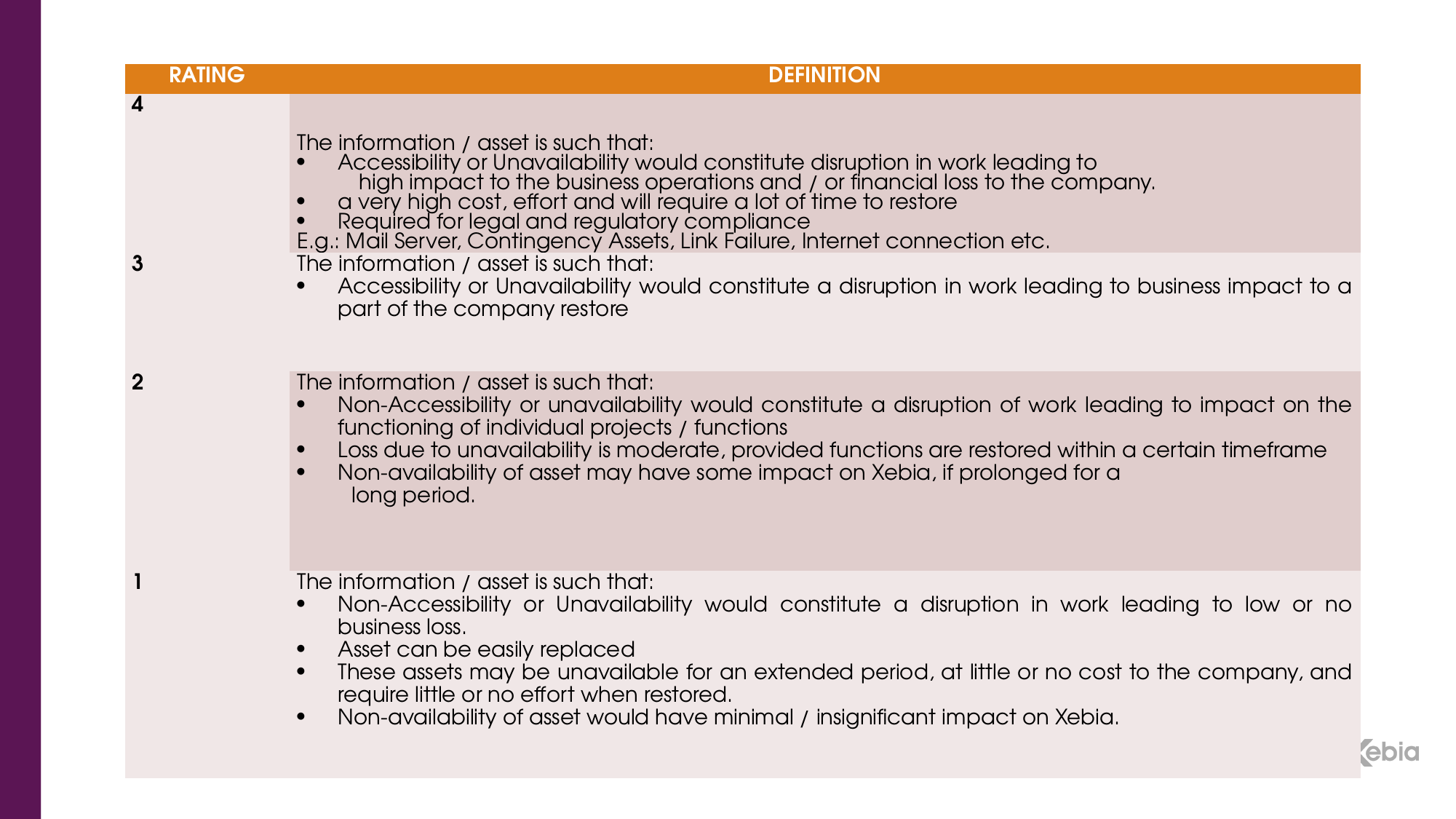

| RATING | DEFINITION |
| --- | --- |
| 4 | The information / asset is such that: Accessibility or Unavailability would constitute disruption in work leading to high impact to the business operations and / or financial loss to the company. a very high cost, effort and will require a lot of time to restore Required for legal and regulatory compliance E.g.: Mail Server, Contingency Assets, Link Failure, Internet connection etc. |
| 3 | The information / asset is such that: Accessibility or Unavailability would constitute a disruption in work leading to business impact to a part of the company restore |
| 2 | The information / asset is such that: Non-Accessibility or unavailability would constitute a disruption of work leading to impact on the functioning of individual projects / functions Loss due to unavailability is moderate, provided functions are restored within a certain timeframe Non-availability of asset may have some impact on Xebia, if prolonged for a long period. |
| 1 | The information / asset is such that: Non-Accessibility or Unavailability would constitute a disruption in work leading to low or no business loss. Asset can be easily replaced These assets may be unavailable for an extended period, at little or no cost to the company, and require little or no effort when restored. Non-availability of asset would have minimal / insignificant impact on Xebia. |